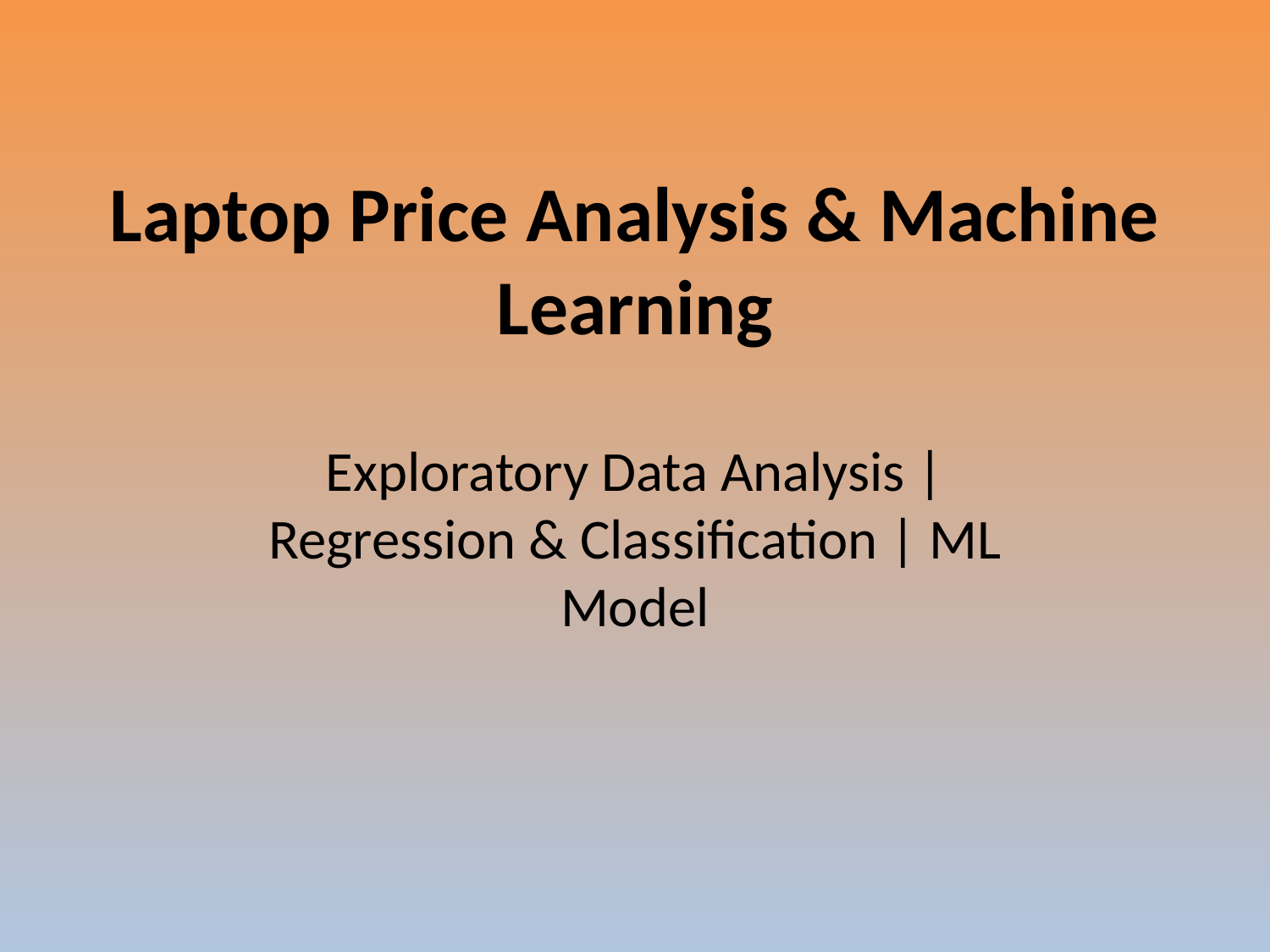

# Laptop Price Analysis & Machine Learning
Exploratory Data Analysis | Regression & Classification | ML Model